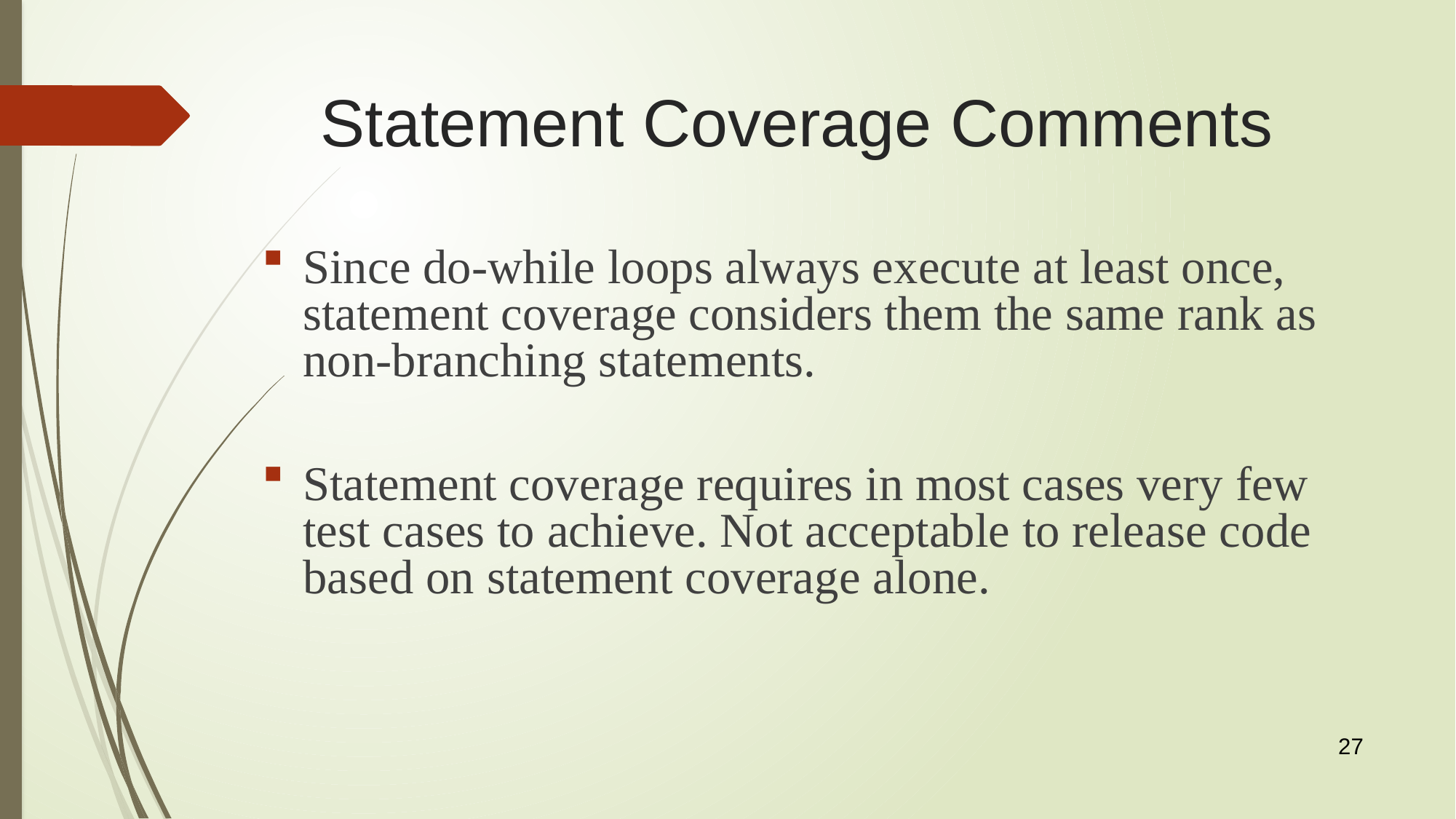

# Statement Coverage Comments
Since do-while loops always execute at least once, statement coverage considers them the same rank as non-branching statements.

Statement coverage requires in most cases very few test cases to achieve. Not acceptable to release code based on statement coverage alone.
27